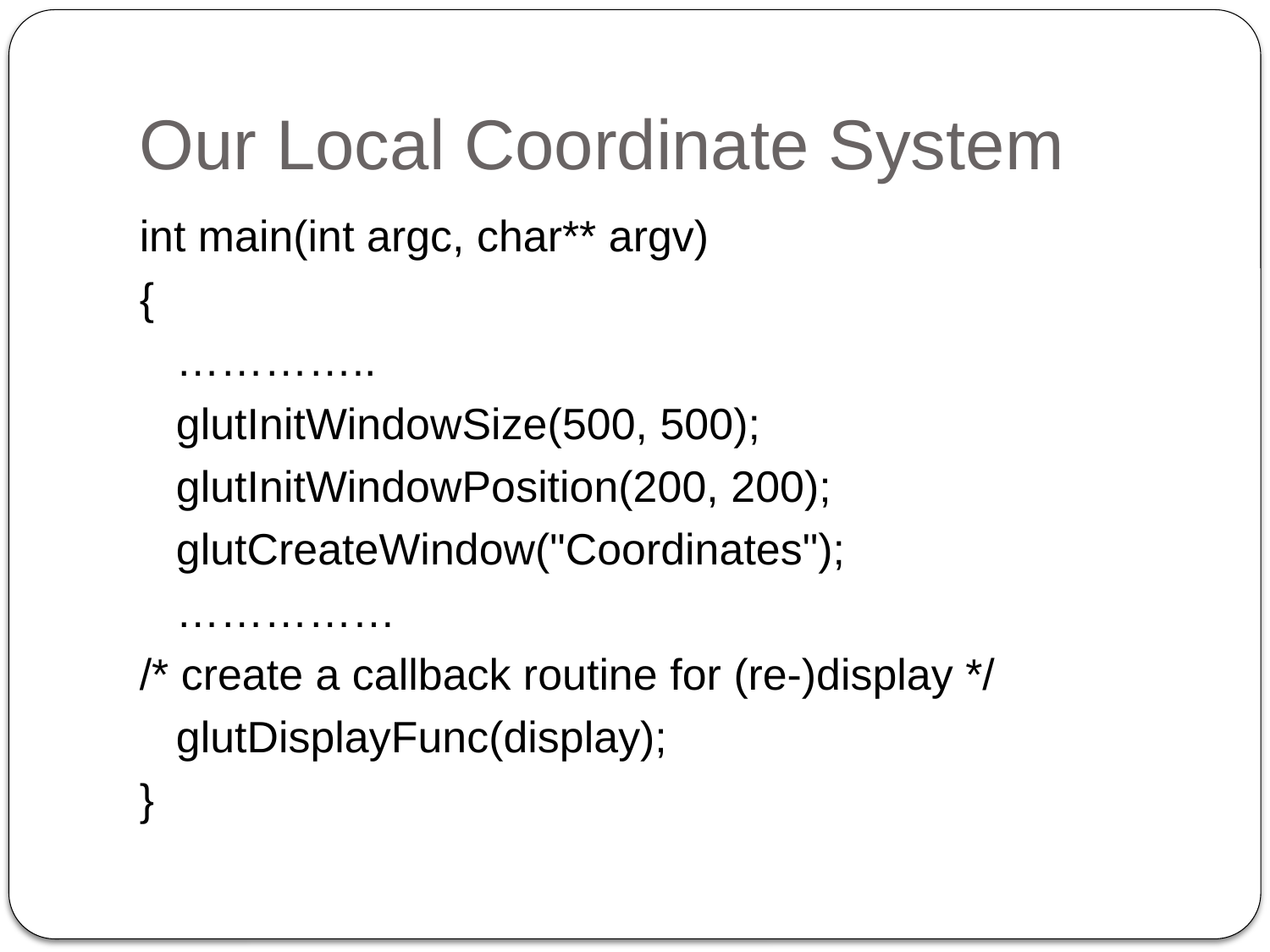

# Our Local Coordinate System
int main(int argc, char** argv)
{
	…………..
	glutInitWindowSize(500, 500);
	glutInitWindowPosition(200, 200);
	glutCreateWindow("Coordinates");
	……………
/* create a callback routine for (re-)display */
	glutDisplayFunc(display);
}